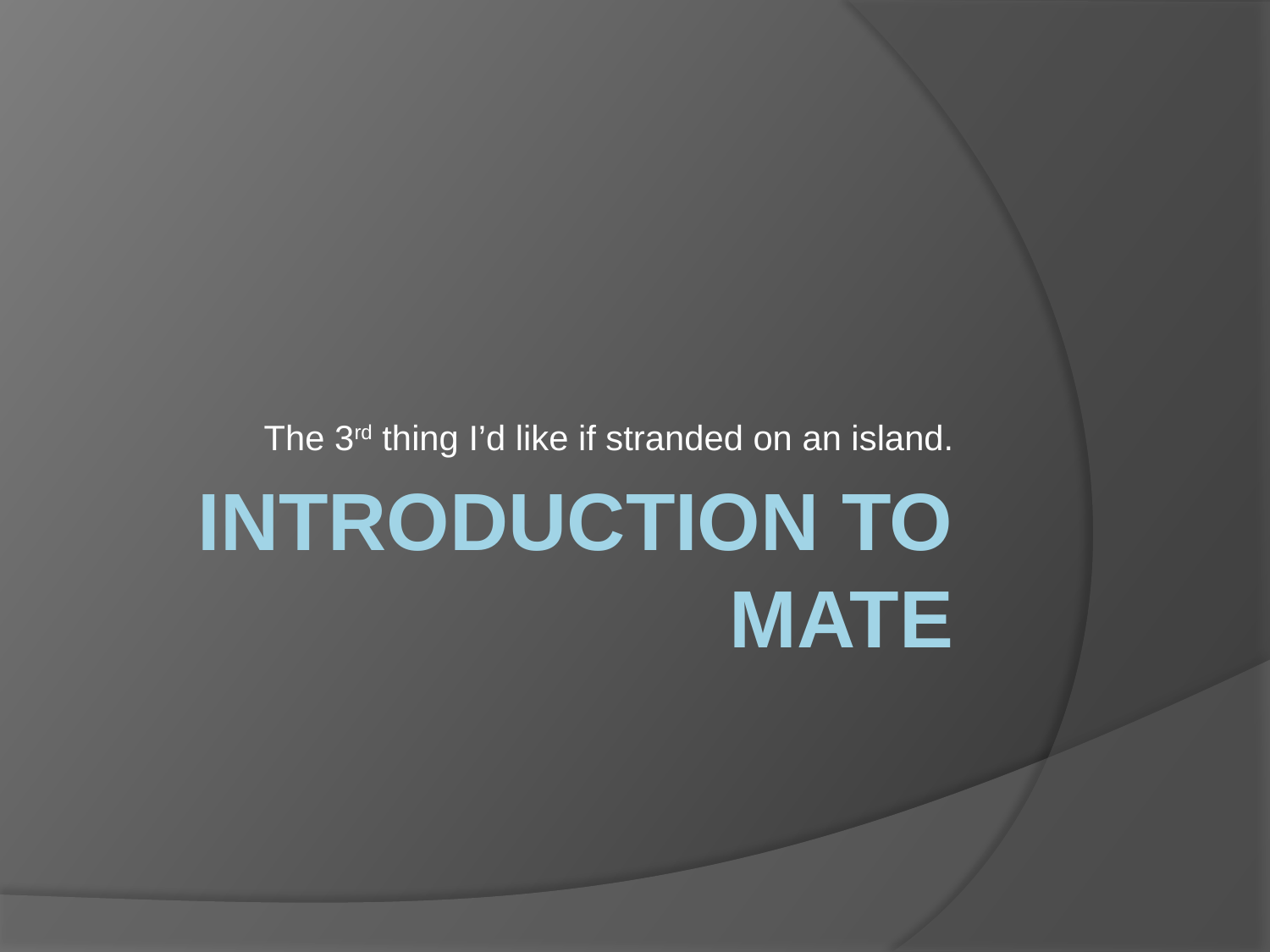

The 3rd thing I’d like if stranded on an island.
# Introduction to Mate